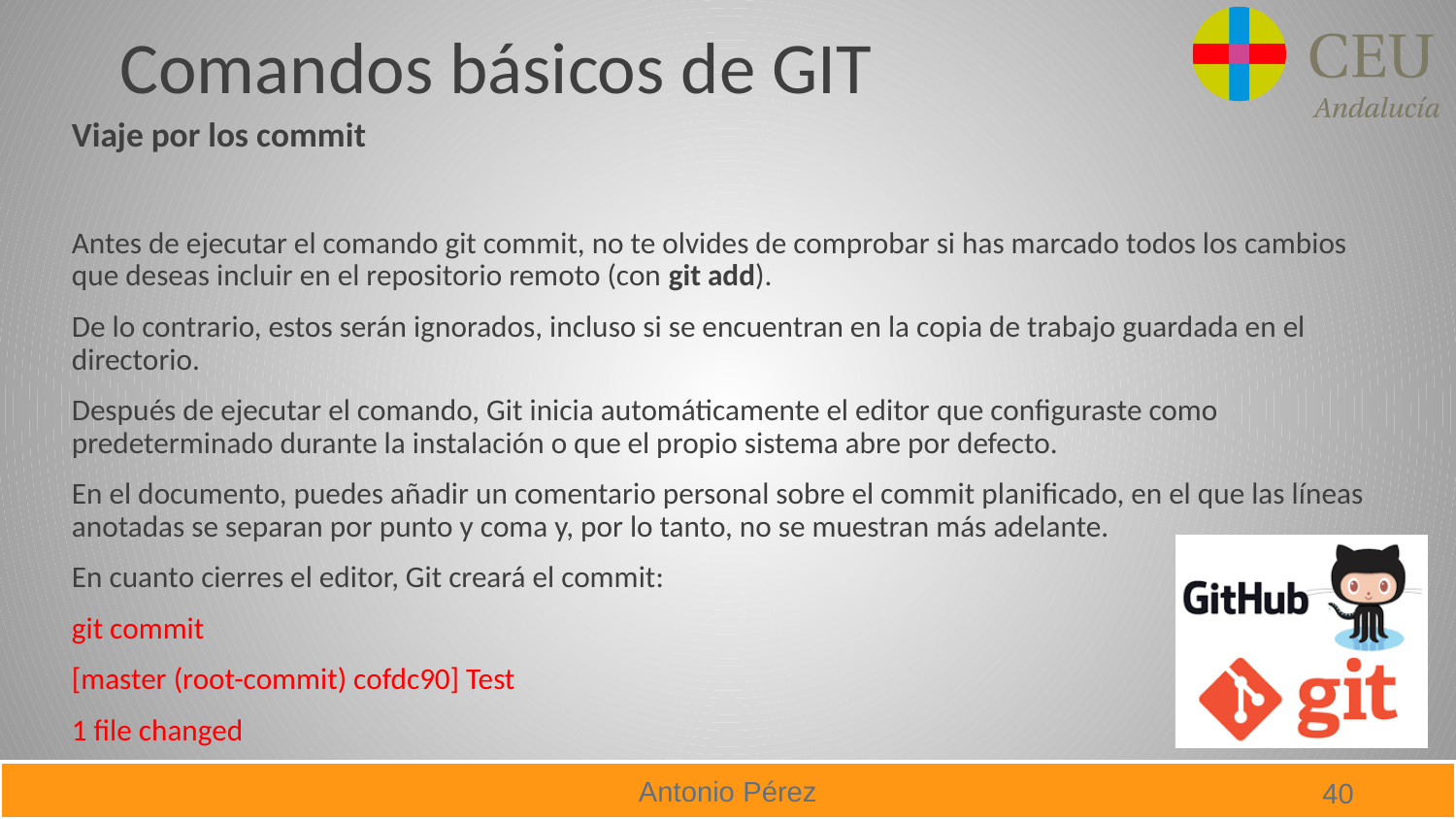

# Comandos básicos de GIT
Viaje por los commit

Antes de ejecutar el comando git commit, no te olvides de comprobar si has marcado todos los cambios que deseas incluir en el repositorio remoto (con git add).
De lo contrario, estos serán ignorados, incluso si se encuentran en la copia de trabajo guardada en el directorio.
Después de ejecutar el comando, Git inicia automáticamente el editor que configuraste como predeterminado durante la instalación o que el propio sistema abre por defecto.
En el documento, puedes añadir un comentario personal sobre el commit planificado, en el que las líneas anotadas se separan por punto y coma y, por lo tanto, no se muestran más adelante.
En cuanto cierres el editor, Git creará el commit:
git commit
[master (root-commit) cofdc90] Test
1 file changed